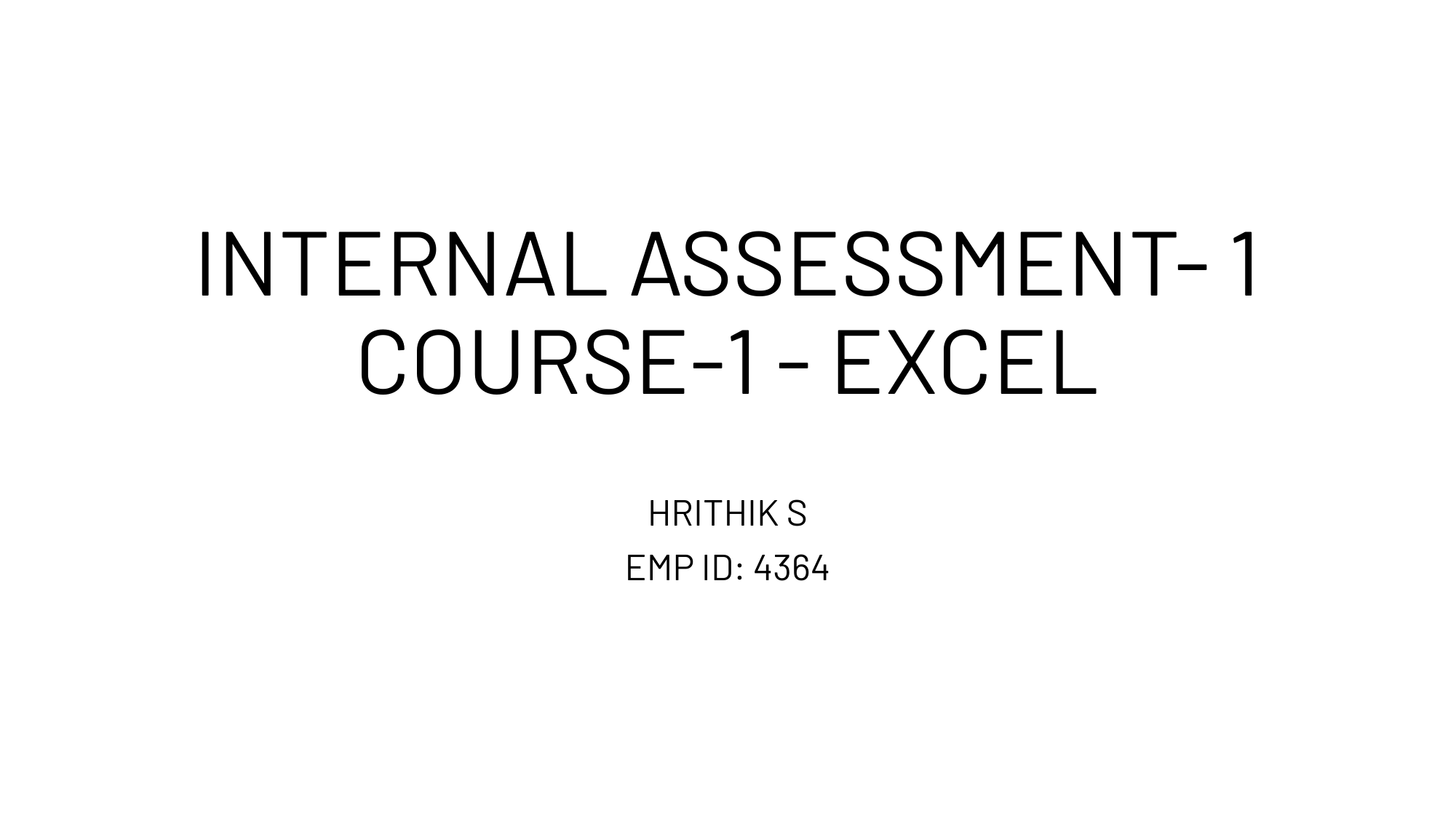

# INTERNAL ASSESSMENT- 1 COURSE-1 - EXCEL

HRITHIK S
EMP ID: 4364